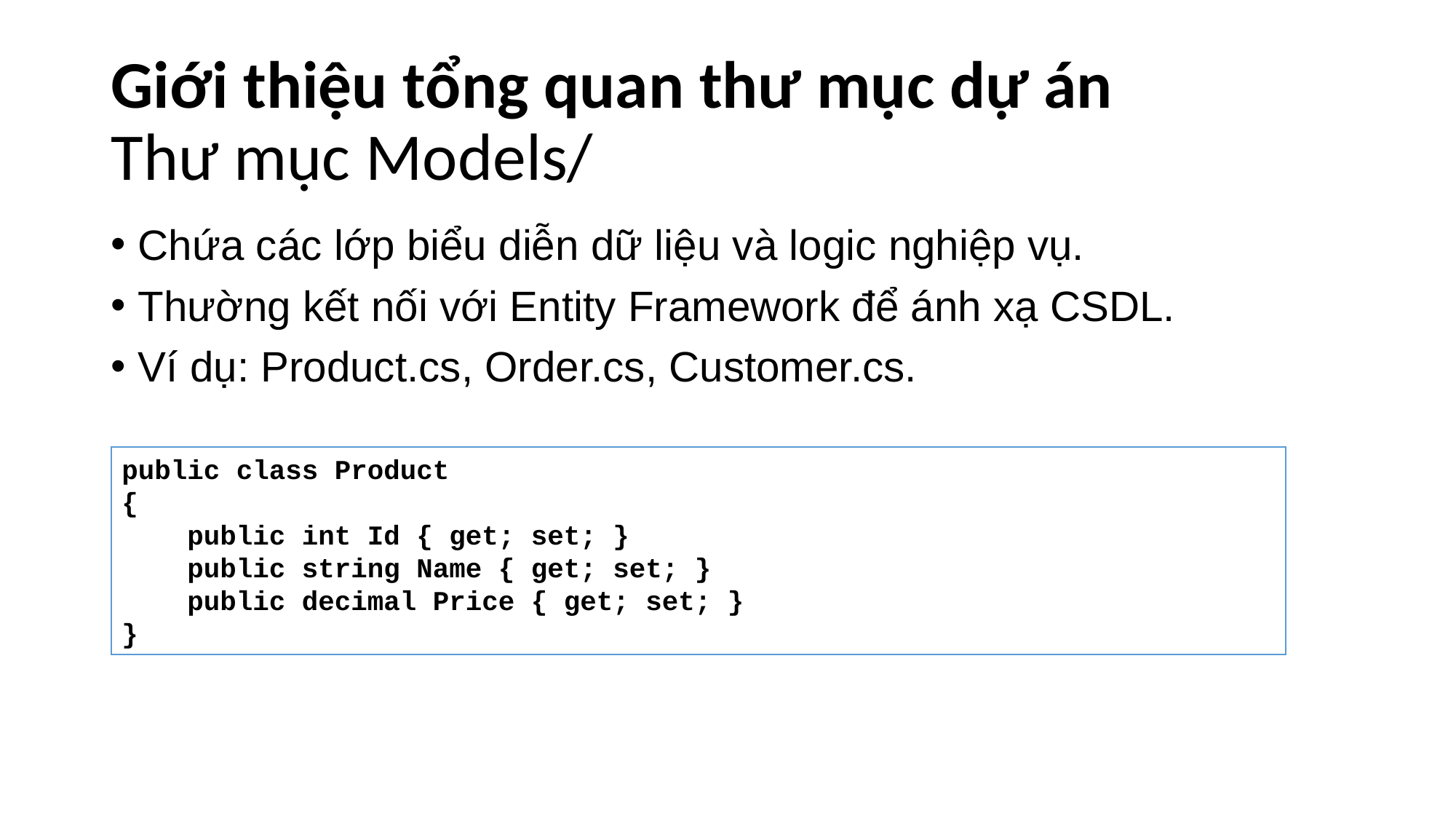

# Giới thiệu tổng quan thư mục dự án Thư mục Models/
Chứa các lớp biểu diễn dữ liệu và logic nghiệp vụ.
Thường kết nối với Entity Framework để ánh xạ CSDL.
Ví dụ: Product.cs, Order.cs, Customer.cs.
public class Product
{
    public int Id { get; set; }
    public string Name { get; set; }
    public decimal Price { get; set; }
}